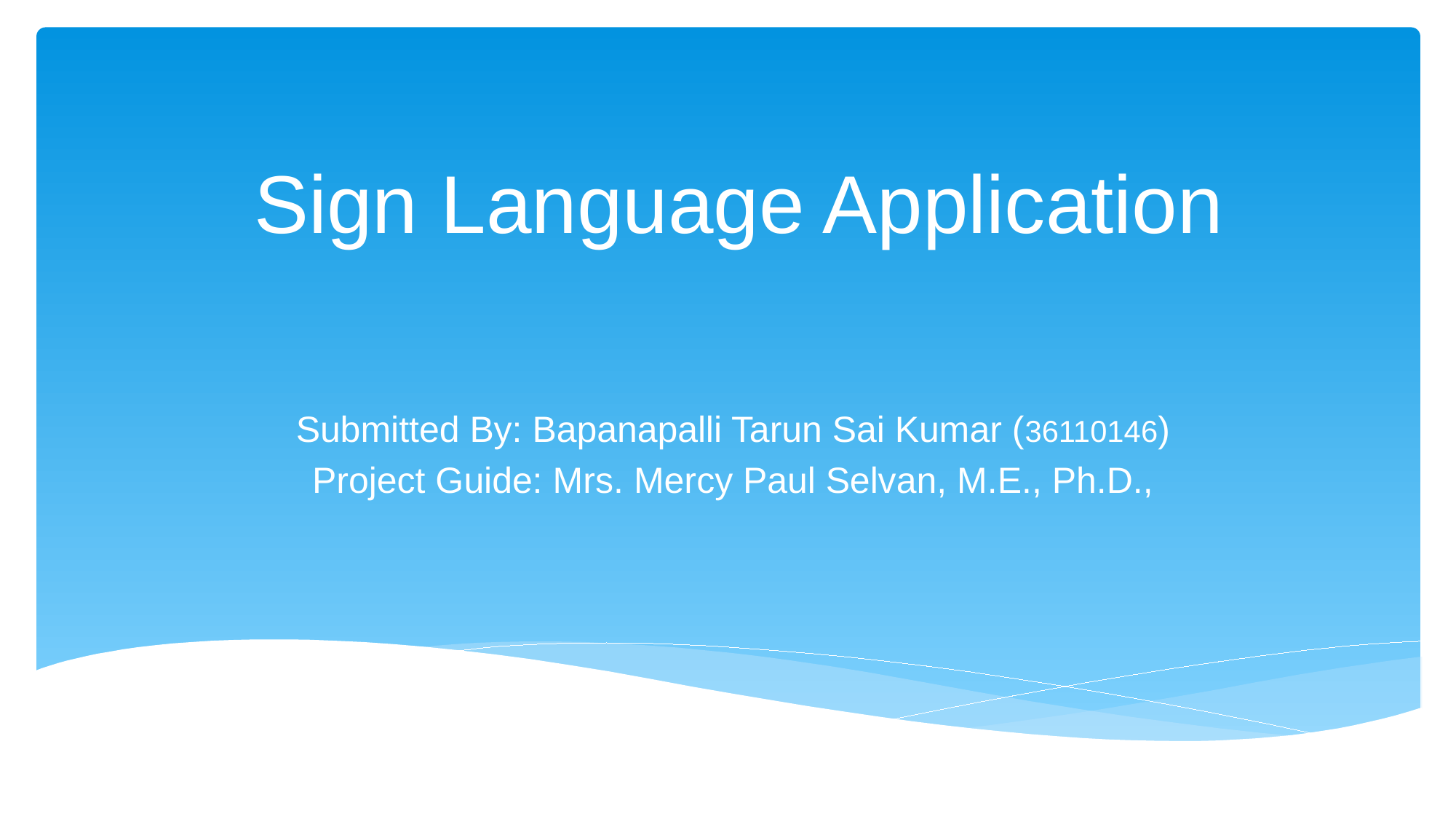

# Sign Language Application
Submitted By: Bapanapalli Tarun Sai Kumar (36110146)
Project Guide: Mrs. Mercy Paul Selvan, M.E., Ph.D.,